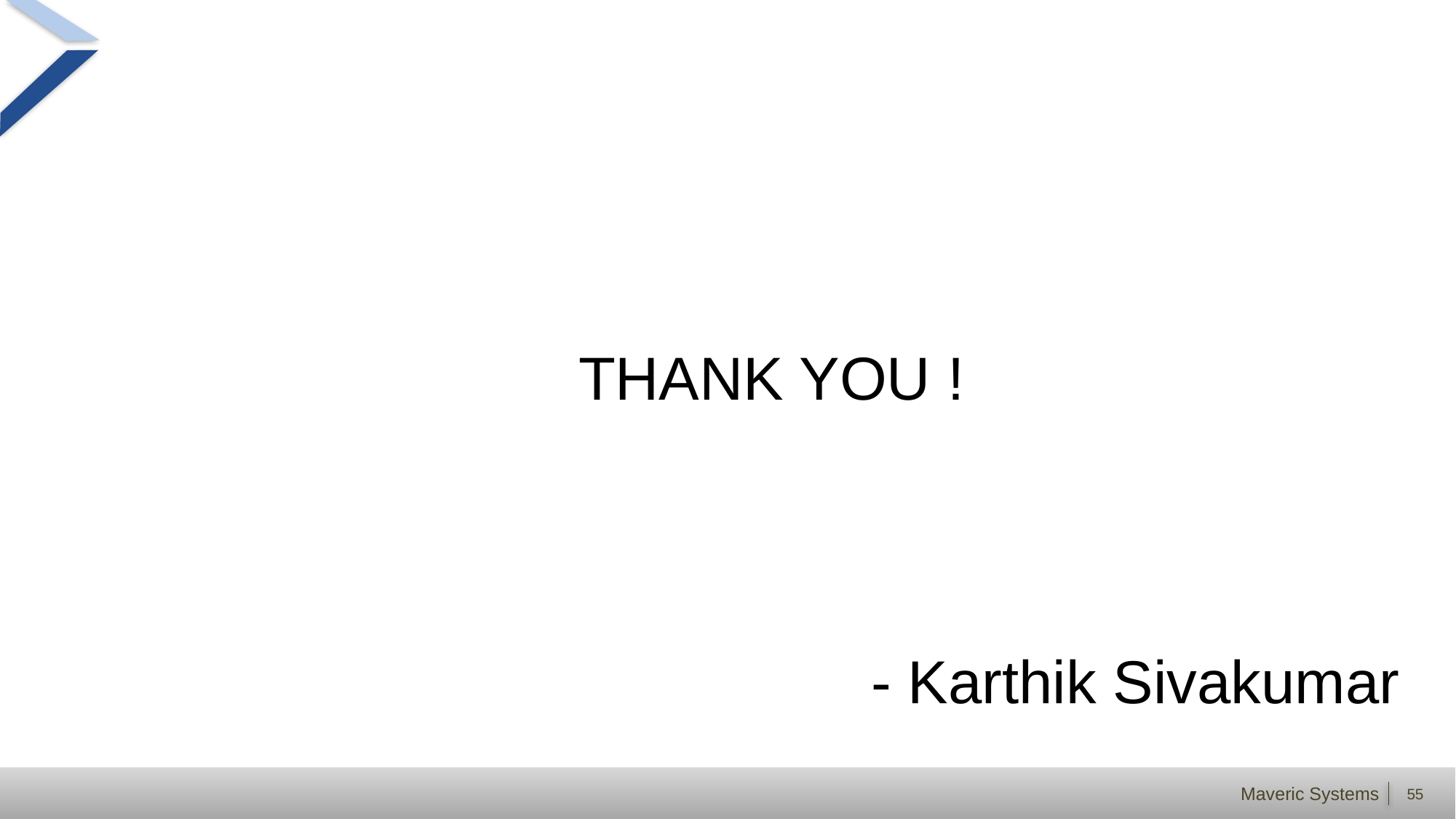

#

THANK YOU !

                                           - Karthik Sivakumar